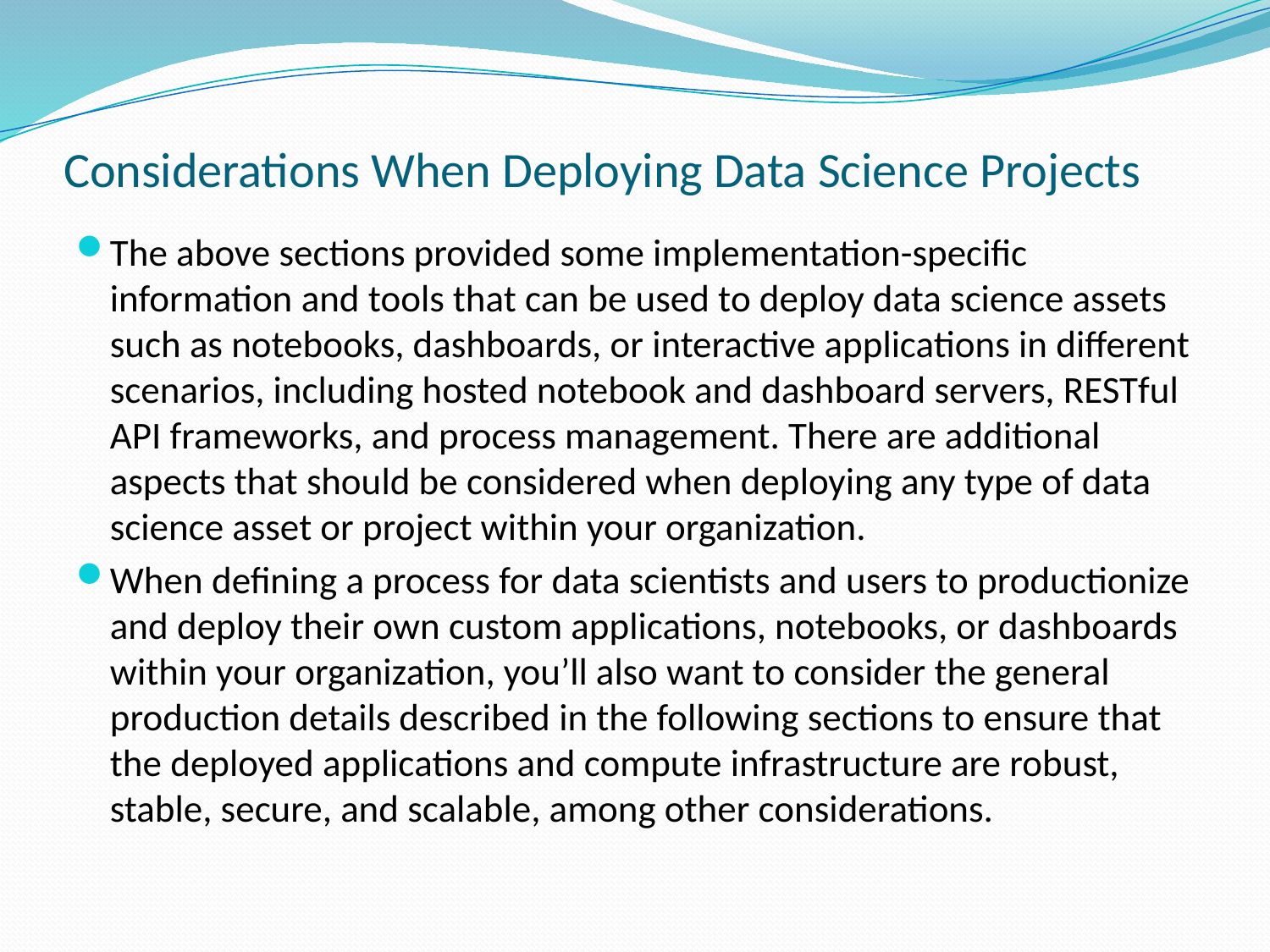

# Considerations When Deploying Data Science Projects
The above sections provided some implementation-specific information and tools that can be used to deploy data science assets such as notebooks, dashboards, or interactive applications in different scenarios, including hosted notebook and dashboard servers, RESTful API frameworks, and process management. There are additional aspects that should be considered when deploying any type of data science asset or project within your organization.
When defining a process for data scientists and users to productionize and deploy their own custom applications, notebooks, or dashboards within your organization, you’ll also want to consider the general production details described in the following sections to ensure that the deployed applications and compute infrastructure are robust, stable, secure, and scalable, among other considerations.